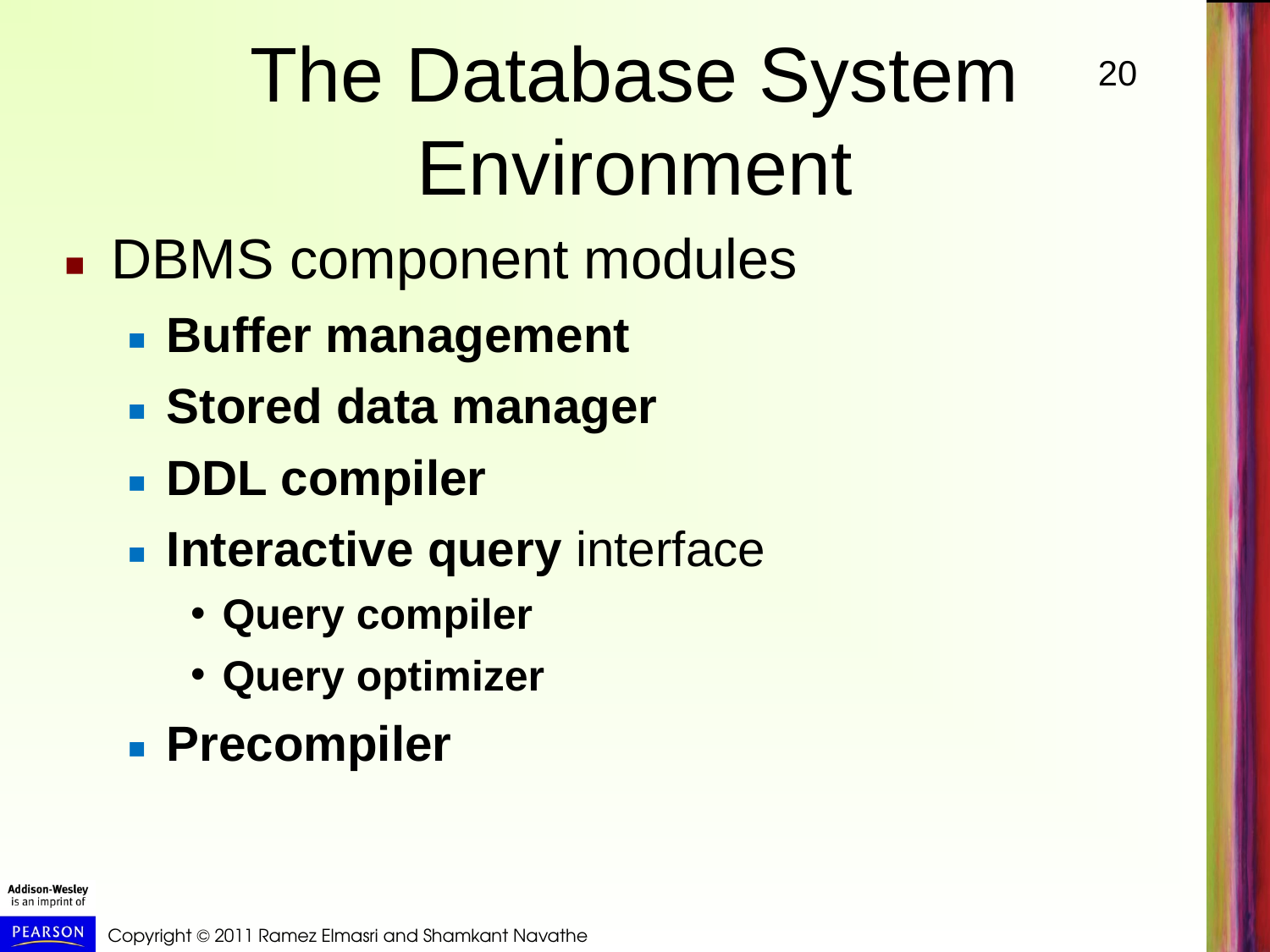

# The Database System Environment
DBMS component modules
Buffer management
Stored data manager
DDL compiler
Interactive query interface
Query compiler
Query optimizer
Precompiler